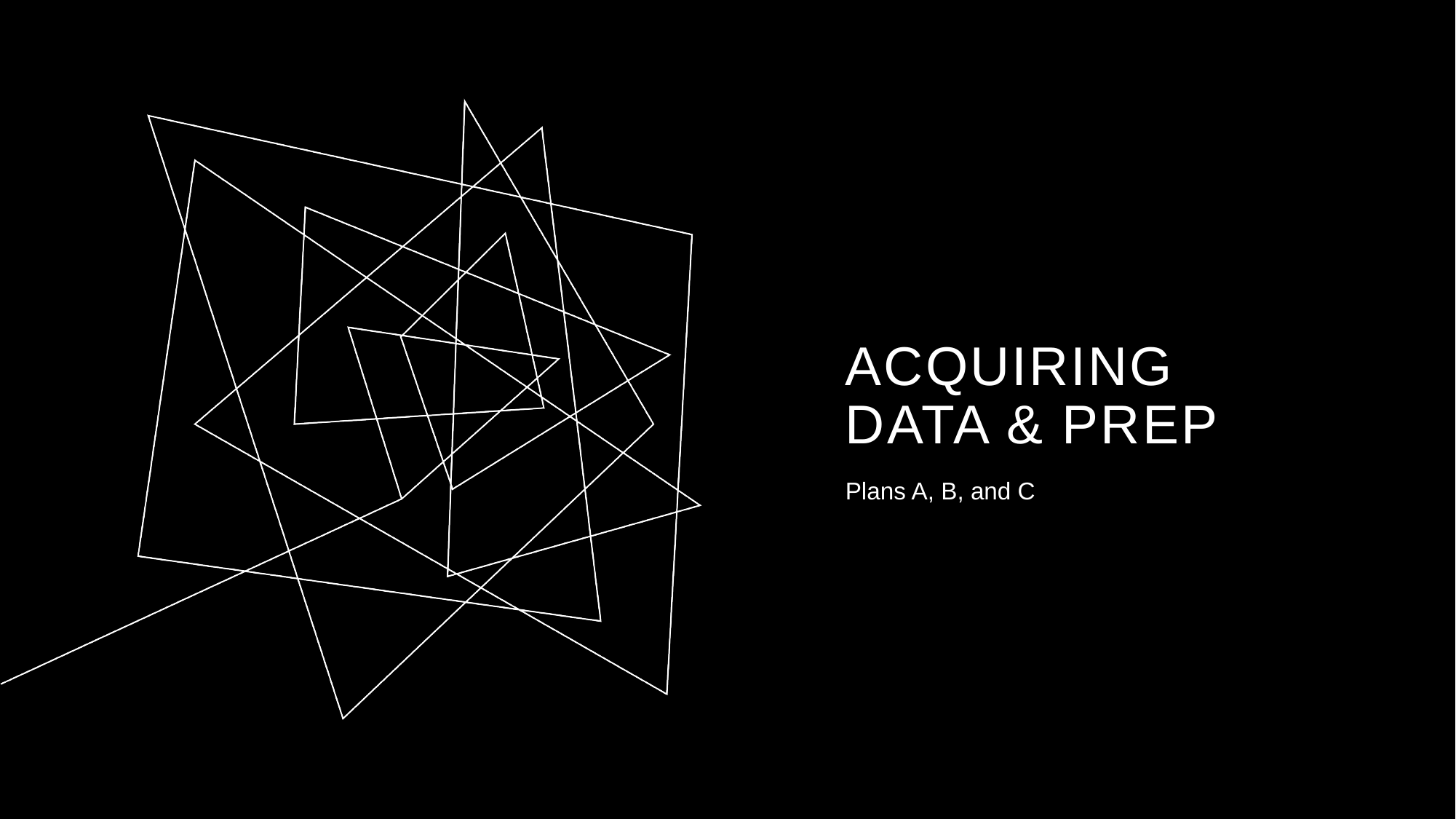

# Acquiring Data & Prep
Plans A, B, and C